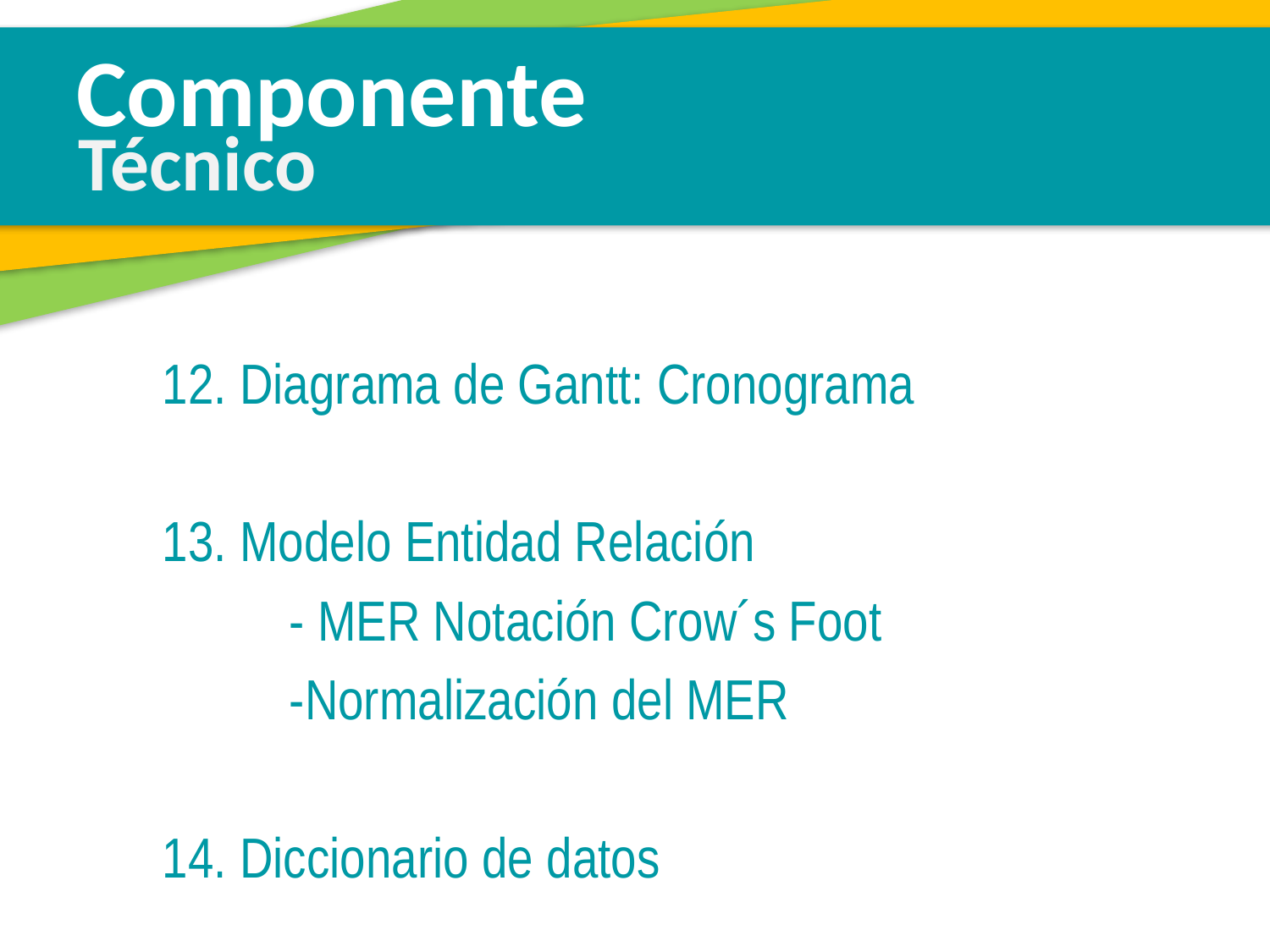

Componente
Técnico

12. Diagrama de Gantt: Cronograma

13. Modelo Entidad Relación
	- MER Notación Crow´s Foot
	-Normalización del MER

14. Diccionario de datos